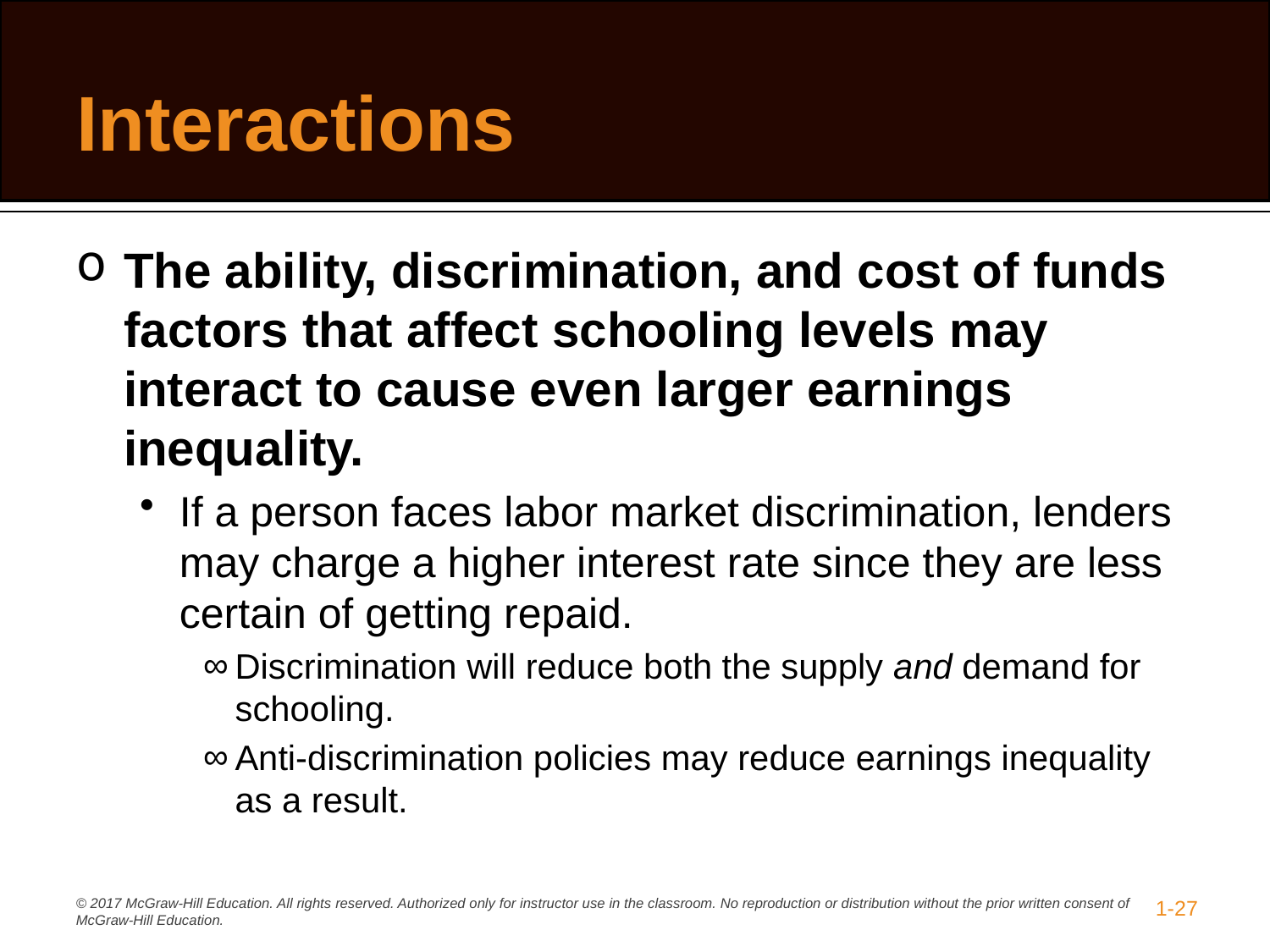

# Interactions
The ability, discrimination, and cost of funds factors that affect schooling levels may interact to cause even larger earnings inequality.
If a person faces labor market discrimination, lenders may charge a higher interest rate since they are less certain of getting repaid.
Discrimination will reduce both the supply and demand for schooling.
Anti-discrimination policies may reduce earnings inequality as a result.